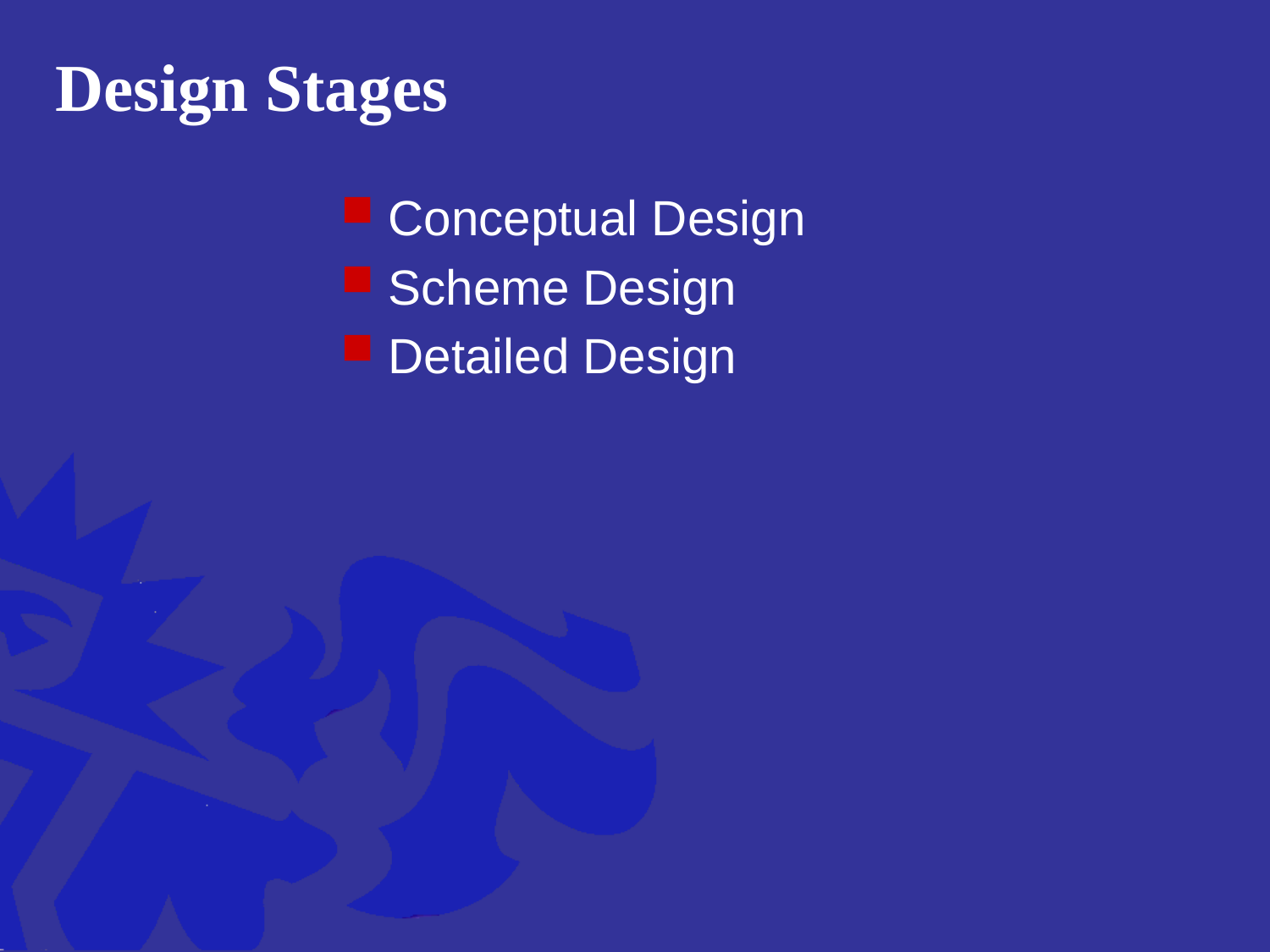

# Design Stages
Conceptual Design
Scheme Design
Detailed Design